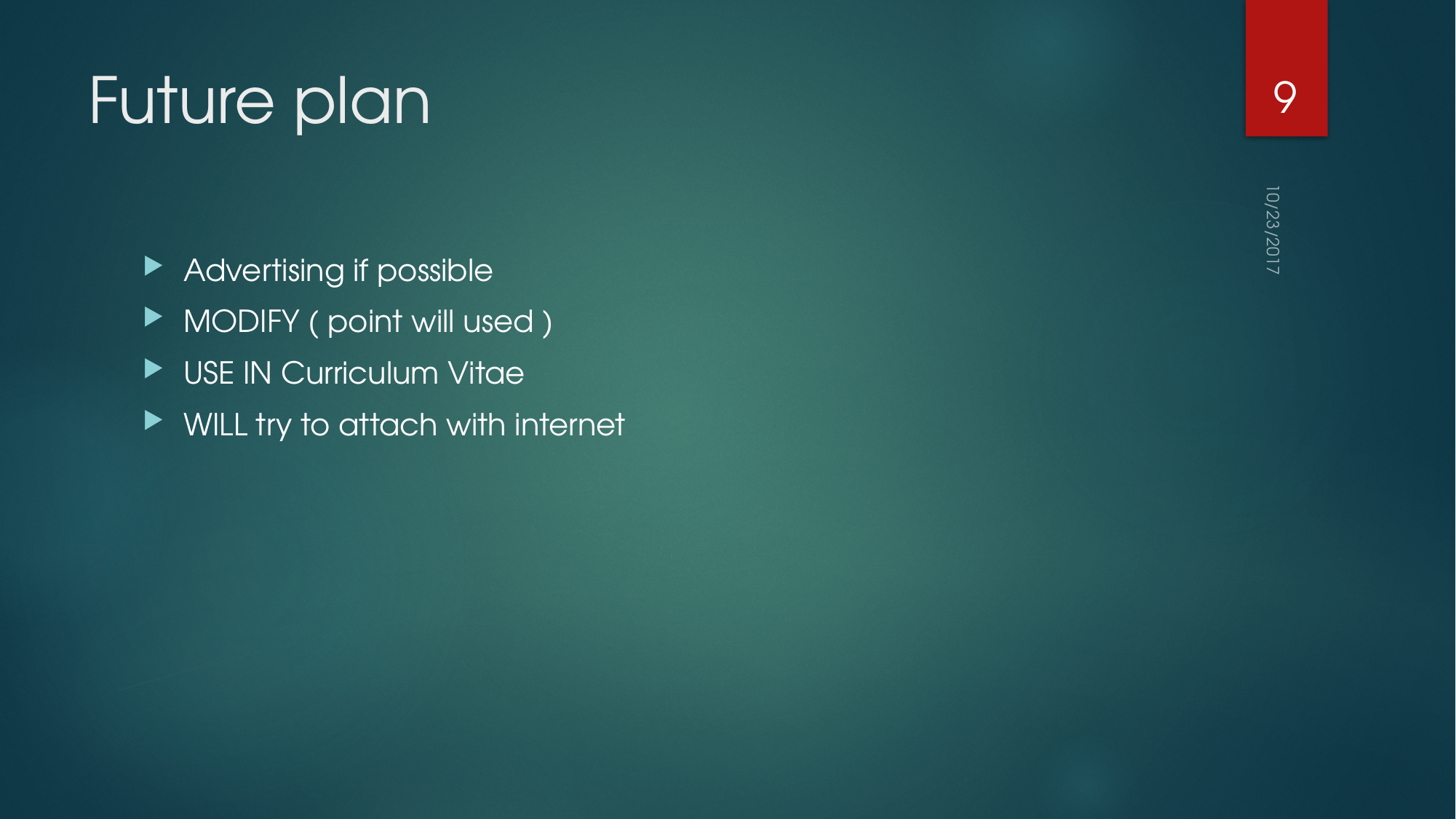

9
# Future plan
10/23/2017
Advertising if possible
MODIFY ( point will used )
USE IN Curriculum Vitae
WILL try to attach with internet